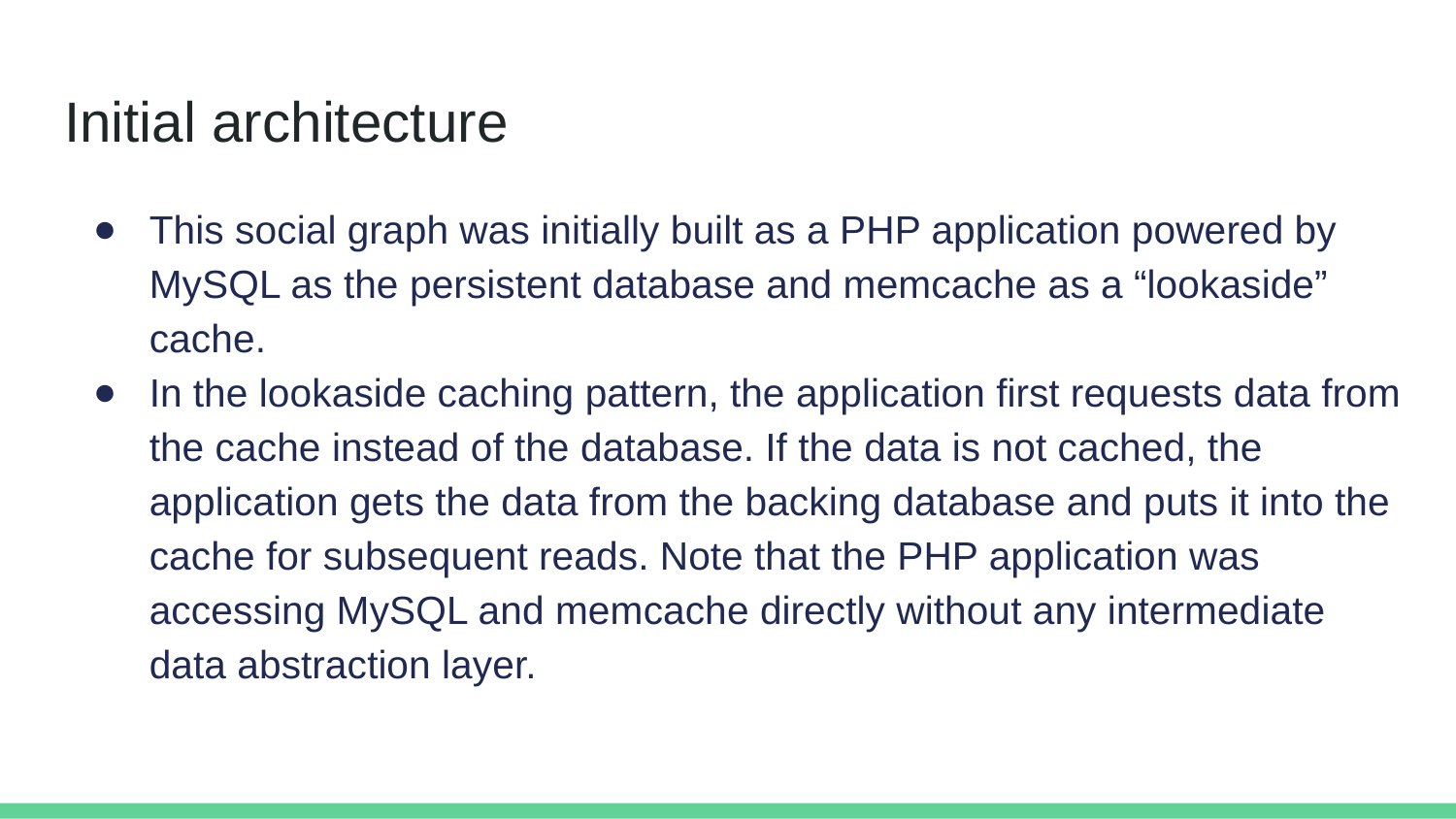

# Initial architecture
This social graph was initially built as a PHP application powered by MySQL as the persistent database and memcache as a “lookaside” cache.
In the lookaside caching pattern, the application first requests data from the cache instead of the database. If the data is not cached, the application gets the data from the backing database and puts it into the cache for subsequent reads. Note that the PHP application was accessing MySQL and memcache directly without any intermediate data abstraction layer.